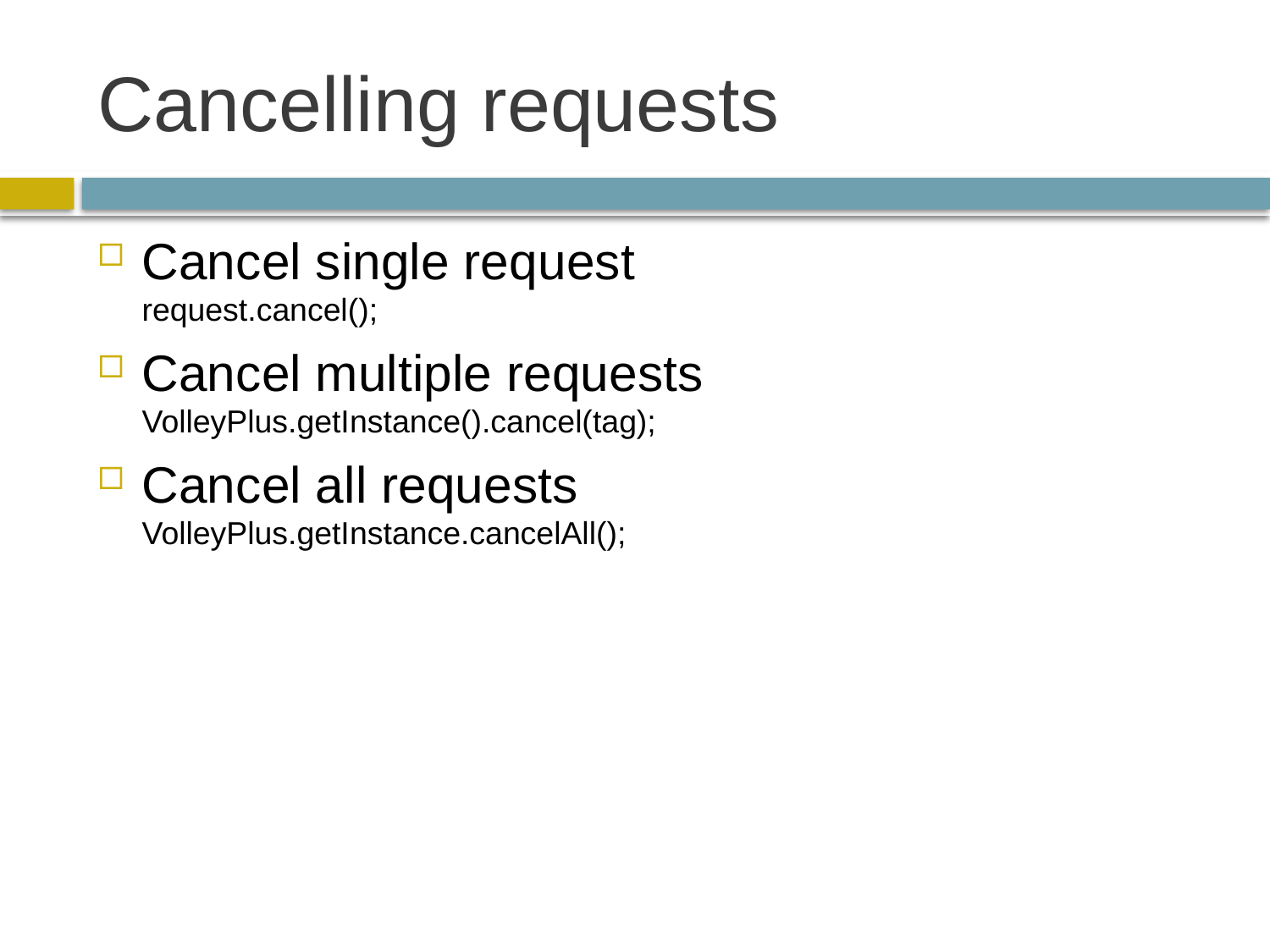

# Cancelling requests
Cancel single request
request.cancel();
Cancel multiple requests
VolleyPlus.getInstance().cancel(tag);
Cancel all requests
VolleyPlus.getInstance.cancelAll();